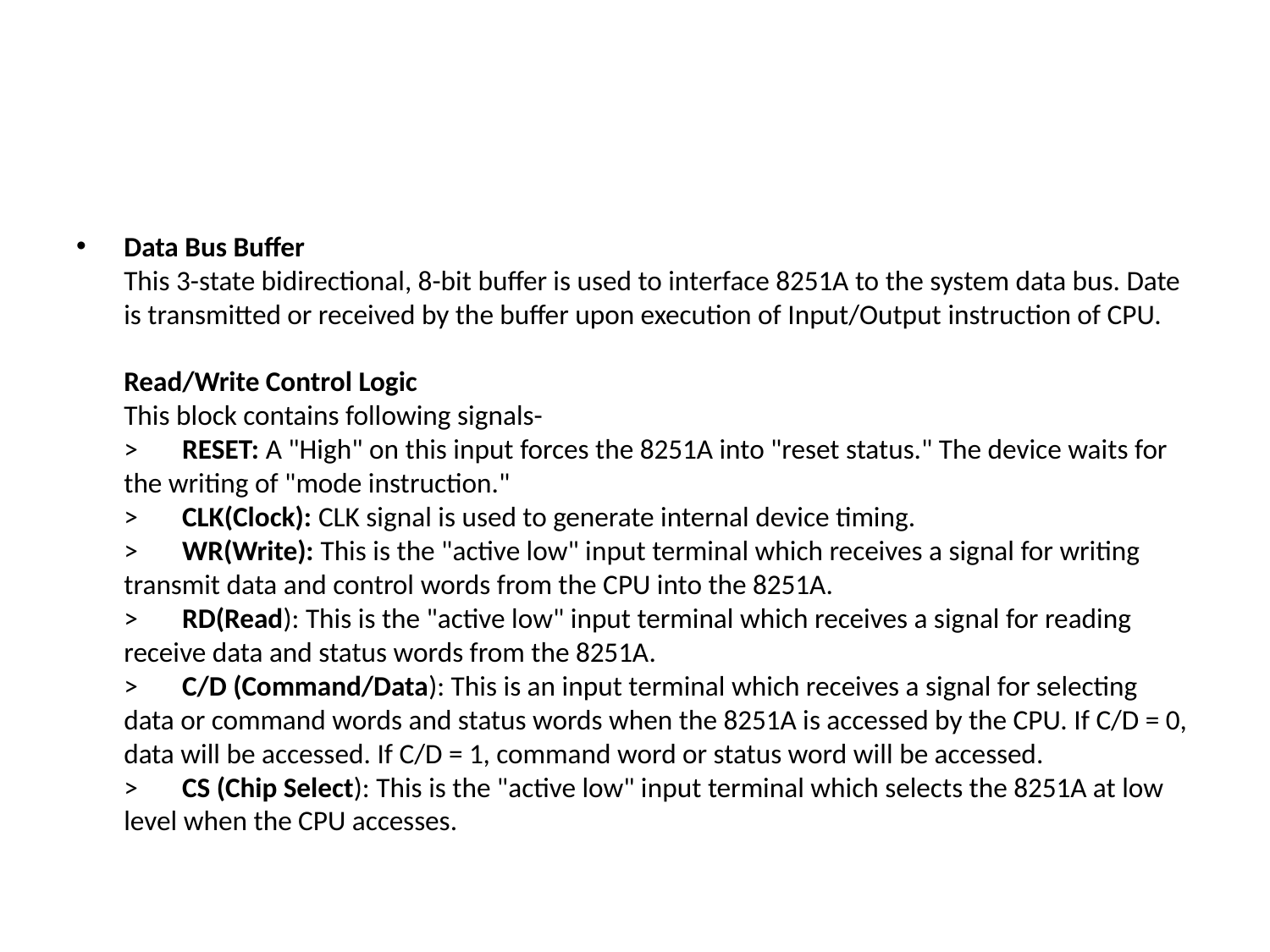

#
Data Bus Buffer
This 3-state bidirectional, 8-bit buffer is used to interface 8251A to the system data bus. Date is transmitted or received by the buffer upon execution of Input/Output instruction of CPU.
Read/Write Control Logic
This block contains following signals-
>       RESET: A "High" on this input forces the 8251A into "reset status." The device waits for the writing of "mode instruction."
>       CLK(Clock): CLK signal is used to generate internal device timing.
>       WR(Write): This is the "active low" input terminal which receives a signal for writing transmit data and control words from the CPU into the 8251A.
>       RD(Read): This is the "active low" input terminal which receives a signal for reading receive data and status words from the 8251A.
>       C/D (Command/Data): This is an input terminal which receives a signal for selecting data or command words and status words when the 8251A is accessed by the CPU. If C/D = 0, data will be accessed. If C/D = 1, command word or status word will be accessed.
>       CS (Chip Select): This is the "active low" input terminal which selects the 8251A at low level when the CPU accesses.